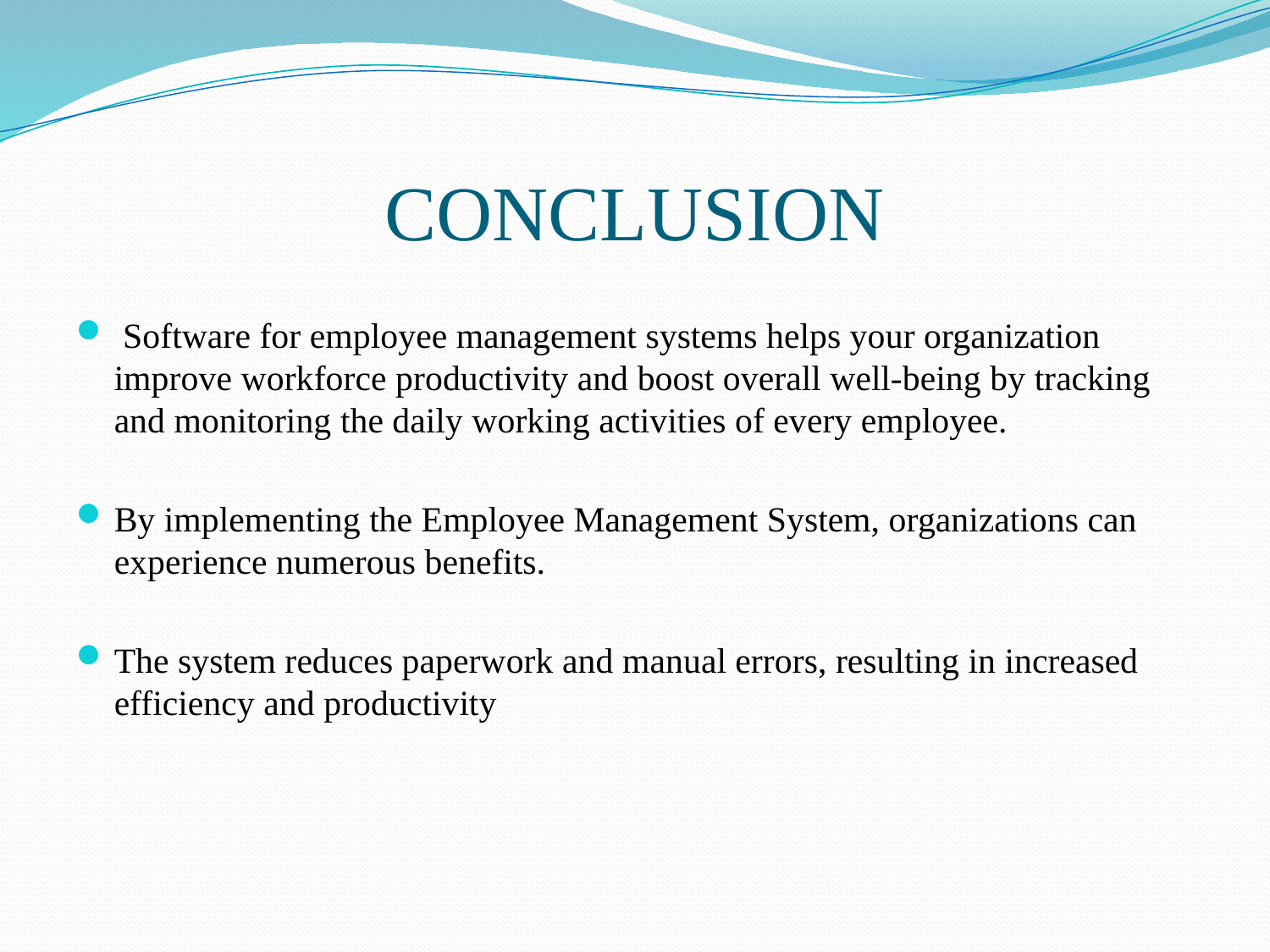

# CONCLUSION
 Software for employee management systems helps your organization improve workforce productivity and boost overall well-being by tracking and monitoring the daily working activities of every employee.

By implementing the Employee Management System, organizations can experience numerous benefits.

The system reduces paperwork and manual errors, resulting in increased efficiency and productivity